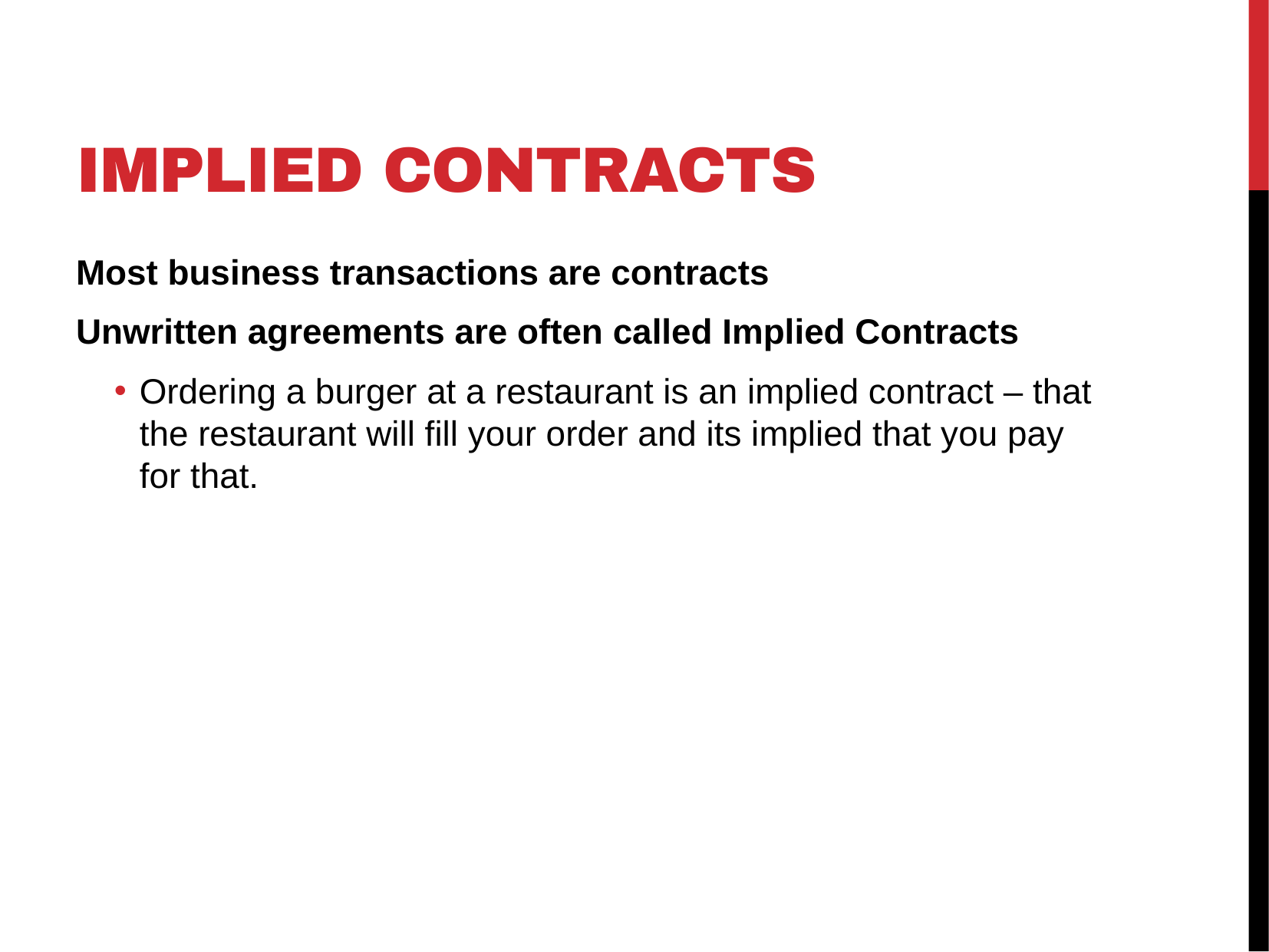

# Implied Contracts
Most business transactions are contracts
Unwritten agreements are often called Implied Contracts
Ordering a burger at a restaurant is an implied contract – that the restaurant will fill your order and its implied that you pay for that.